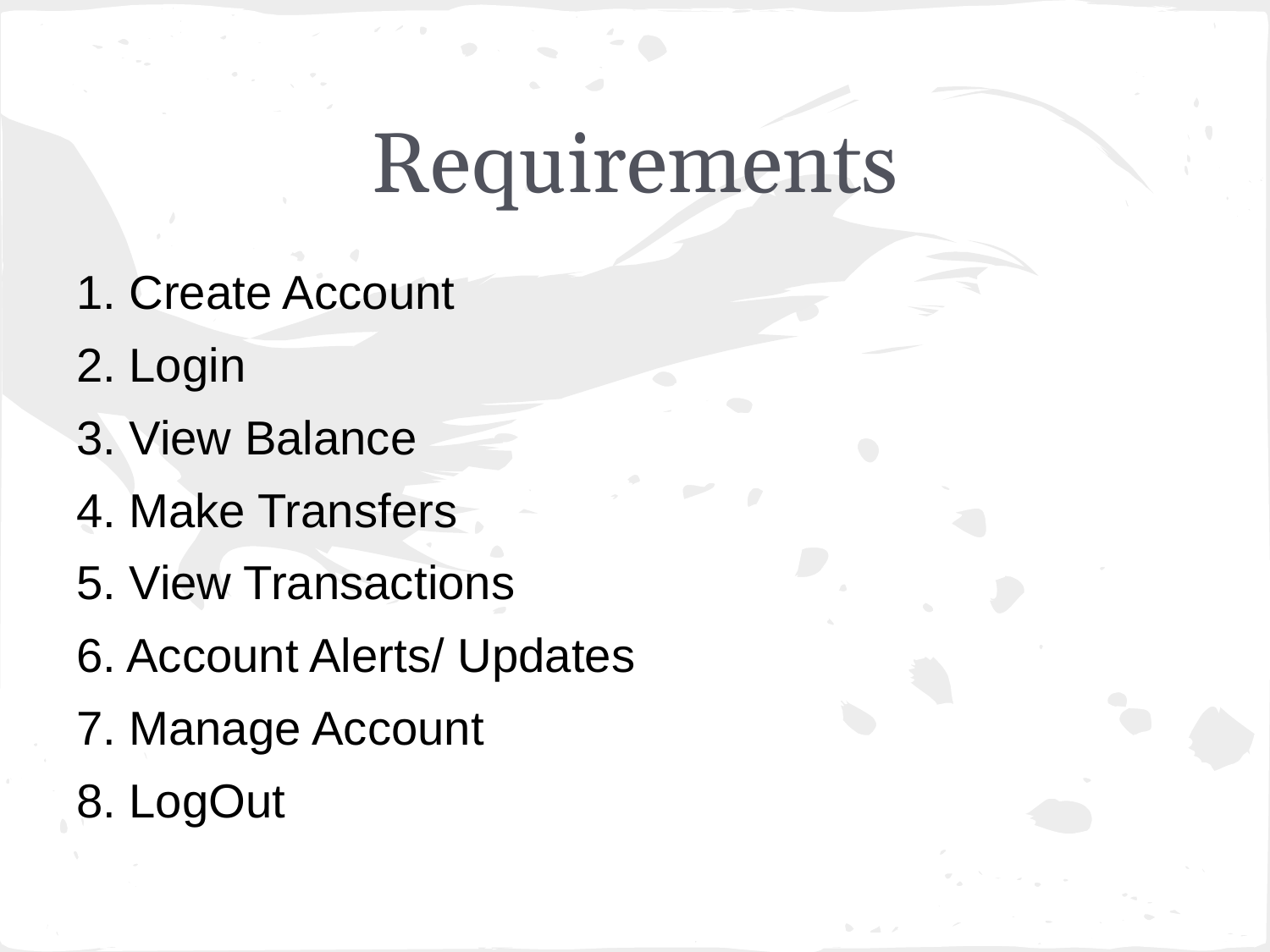

# Requirements
1. Create Account
2. Login
3. View Balance
4. Make Transfers
5. View Transactions
6. Account Alerts/ Updates
7. Manage Account
8. LogOut